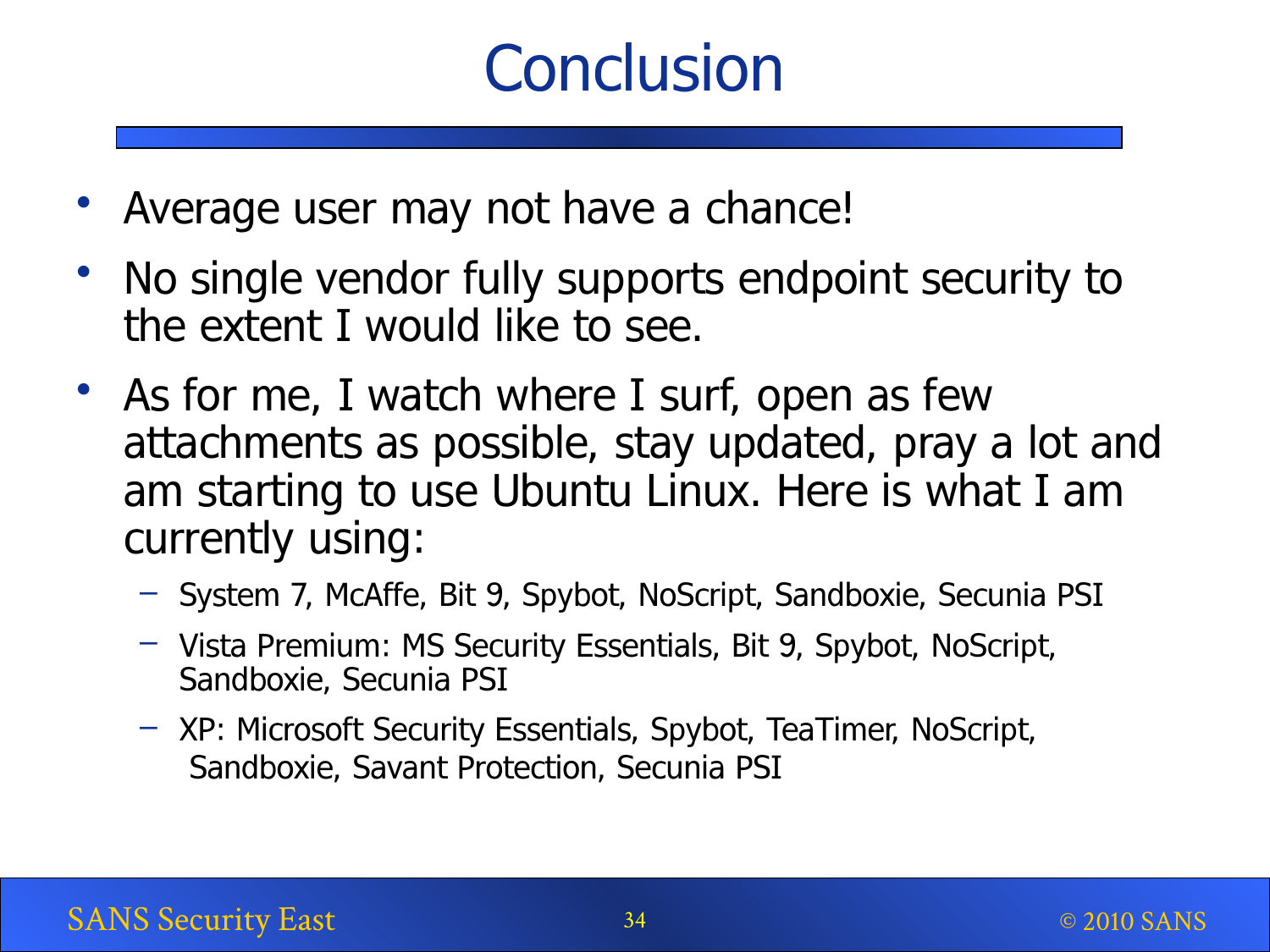

# Conclusion
Average user may not have a chance!
No single vendor fully supports endpoint security to the extent I would like to see.
As for me, I watch where I surf, open as few attachments as possible, stay updated, pray a lot and am starting to use Ubuntu Linux. Here is what I am currently using:
System 7, McAffe, Bit 9, Spybot, NoScript, Sandboxie, Secunia PSI
Vista Premium: MS Security Essentials, Bit 9, Spybot, NoScript, Sandboxie, Secunia PSI
XP: Microsoft Security Essentials, Spybot, TeaTimer, NoScript,
     Sandboxie, Savant Protection, Secunia PSI

34